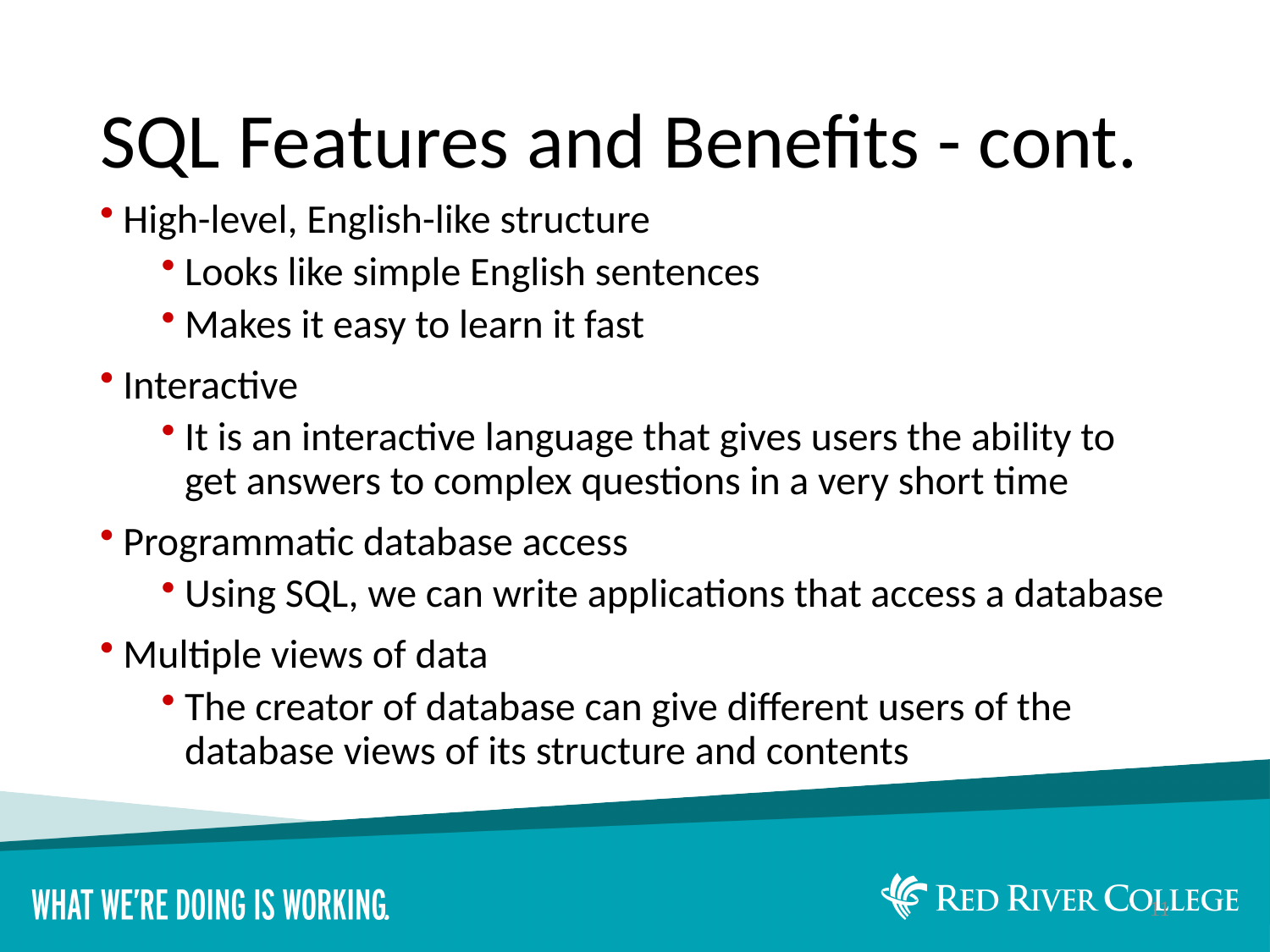

# SQL Features and Benefits - cont.
High-level, English-like structure
Looks like simple English sentences
Makes it easy to learn it fast
Interactive
It is an interactive language that gives users the ability to get answers to complex questions in a very short time
Programmatic database access
Using SQL, we can write applications that access a database
Multiple views of data
The creator of database can give different users of the database views of its structure and contents

11